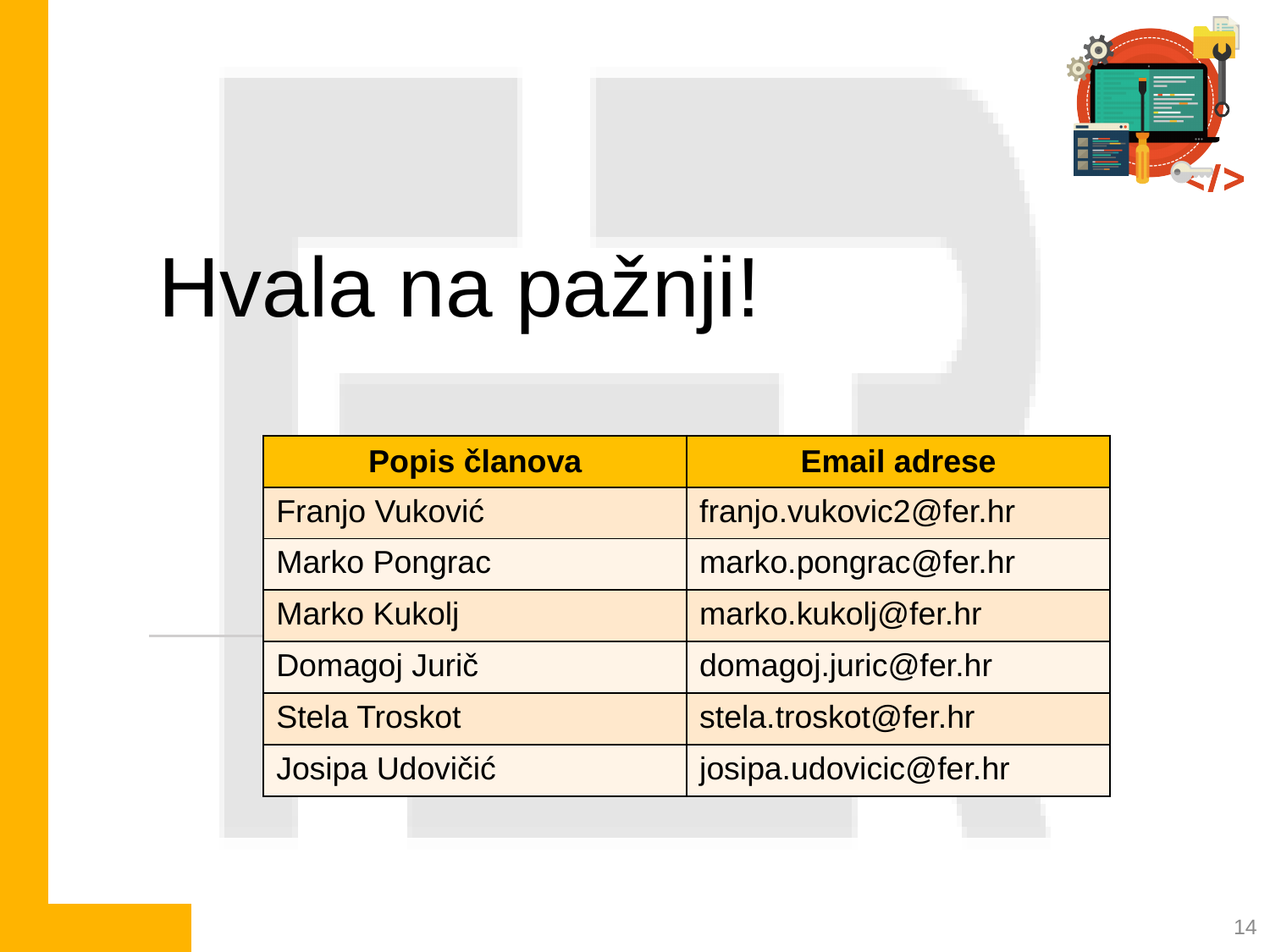

#
Hvala na pažnji!
| Popis članova | Email adrese |
| --- | --- |
| Franjo Vuković | franjo.vukovic2@fer.hr |
| Marko Pongrac | marko.pongrac@fer.hr |
| Marko Kukolj | marko.kukolj@fer.hr |
| Domagoj Jurič | domagoj.juric@fer.hr |
| Stela Troskot | stela.troskot@fer.hr |
| Josipa Udovičić | josipa.udovicic@fer.hr |
14